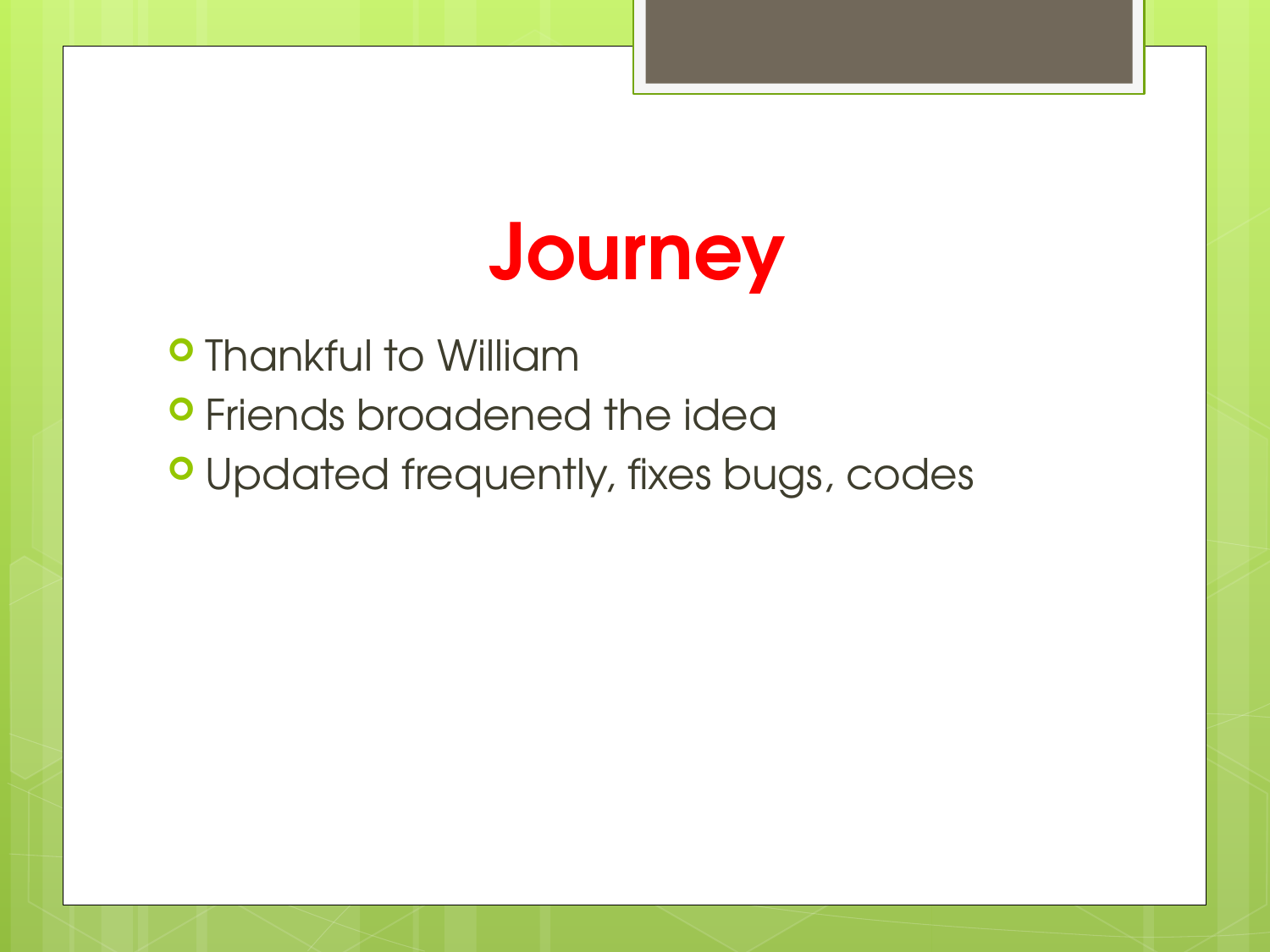

# Journey
Thankful to William
Friends broadened the idea
Updated frequently, fixes bugs, codes